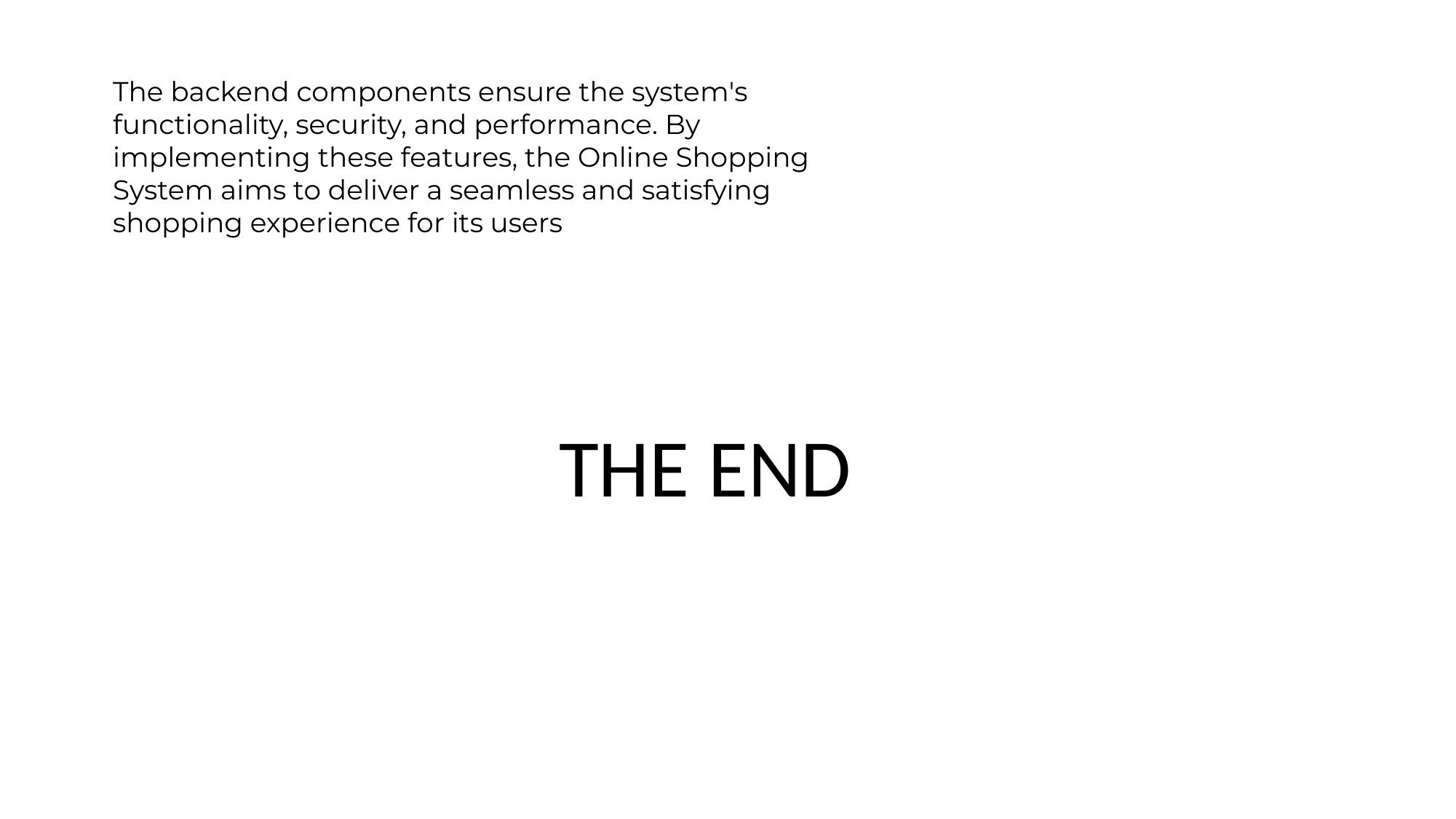

The backend components ensure the system's functionality, security, and performance. By implementing these features, the Online Shopping System aims to deliver a seamless and satisfying shopping experience for its users
THE END